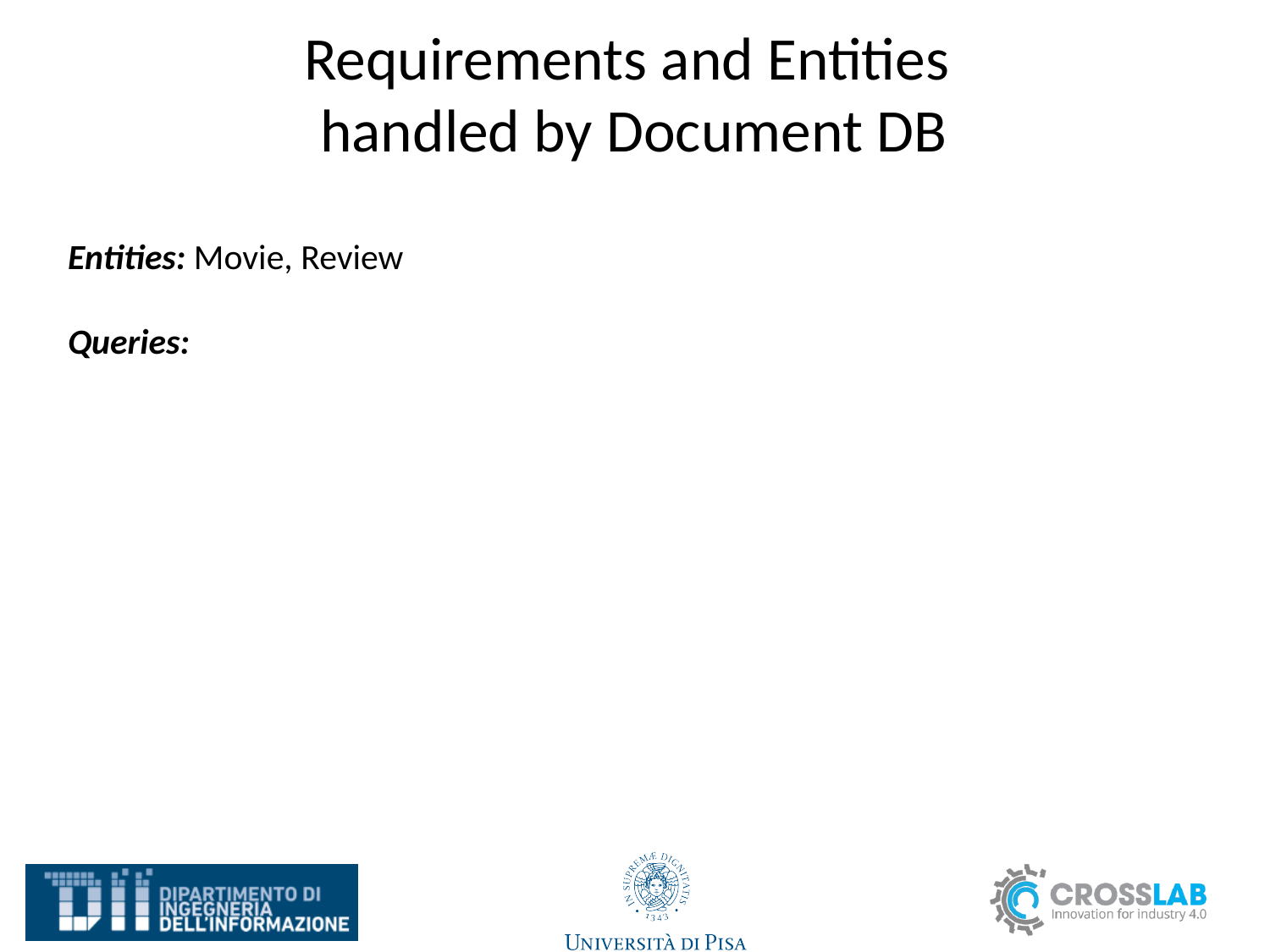

# Requirements and Entities handled by Document DB
Entities: Movie, Review

Queries: